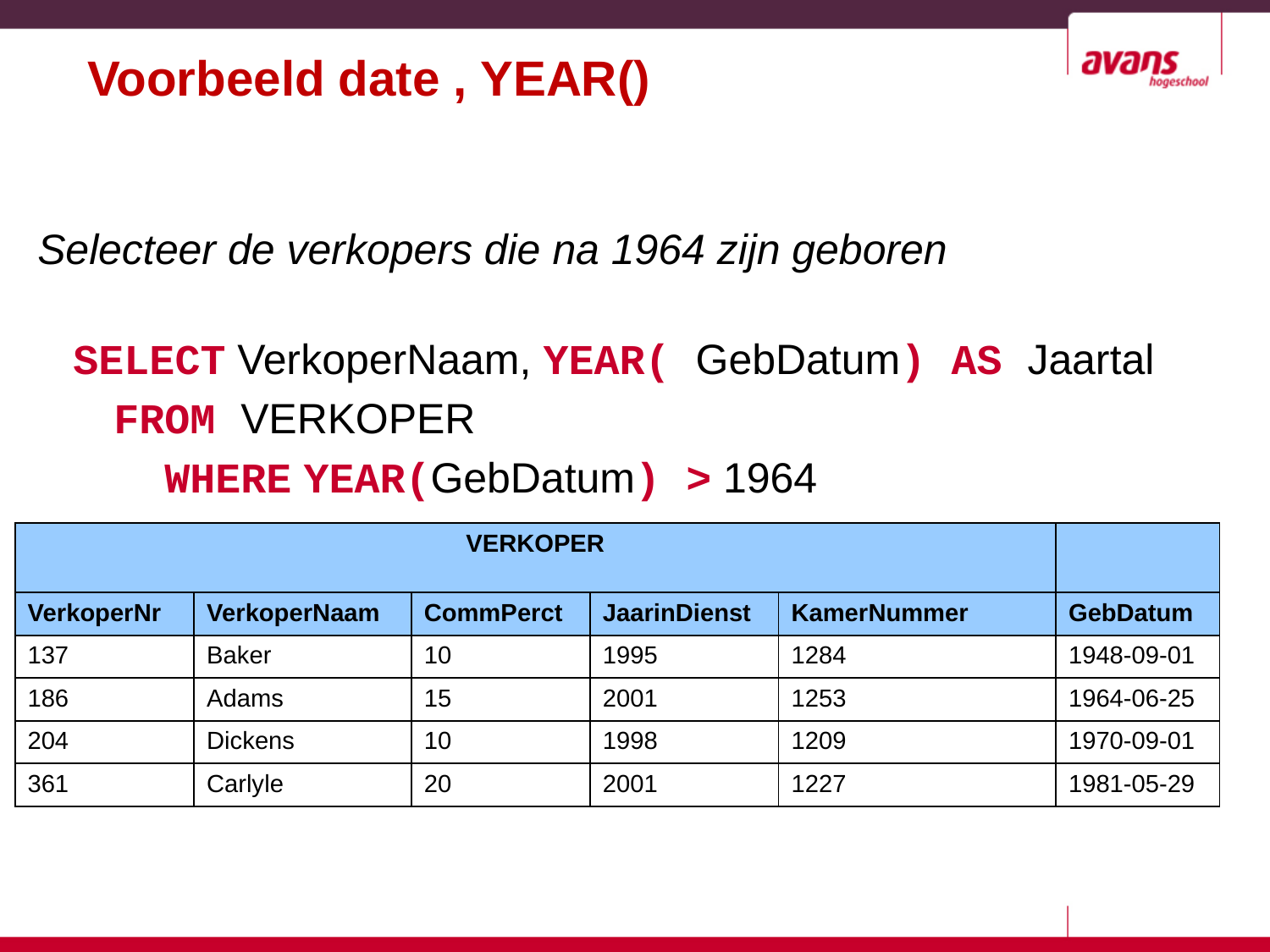

# Voorbeeld date , YEAR()
Selecteer de verkopers die na 1964 zijn geboren
   SELECT VerkoperNaam, YEAR( GebDatum) AS Jaartal
   FROM VERKOPER
	WHERE YEAR(GebDatum) > 1964

| VERKOPER |  |  |  |  |  |
| --- | --- | --- | --- | --- | --- |
| VerkoperNr | VerkoperNaam | CommPerct | JaarinDienst | KamerNummer | GebDatum |
| 137 | Baker | 10 | 1995 | 1284 | 1948-09-01 |
| 186 | Adams | 15 | 2001 | 1253 | 1964-06-25 |
| 204 | Dickens | 10 | 1998 | 1209 | 1970-09-01 |
| 361 | Carlyle | 20 | 2001 | 1227 | 1981-05-29 |
5-26